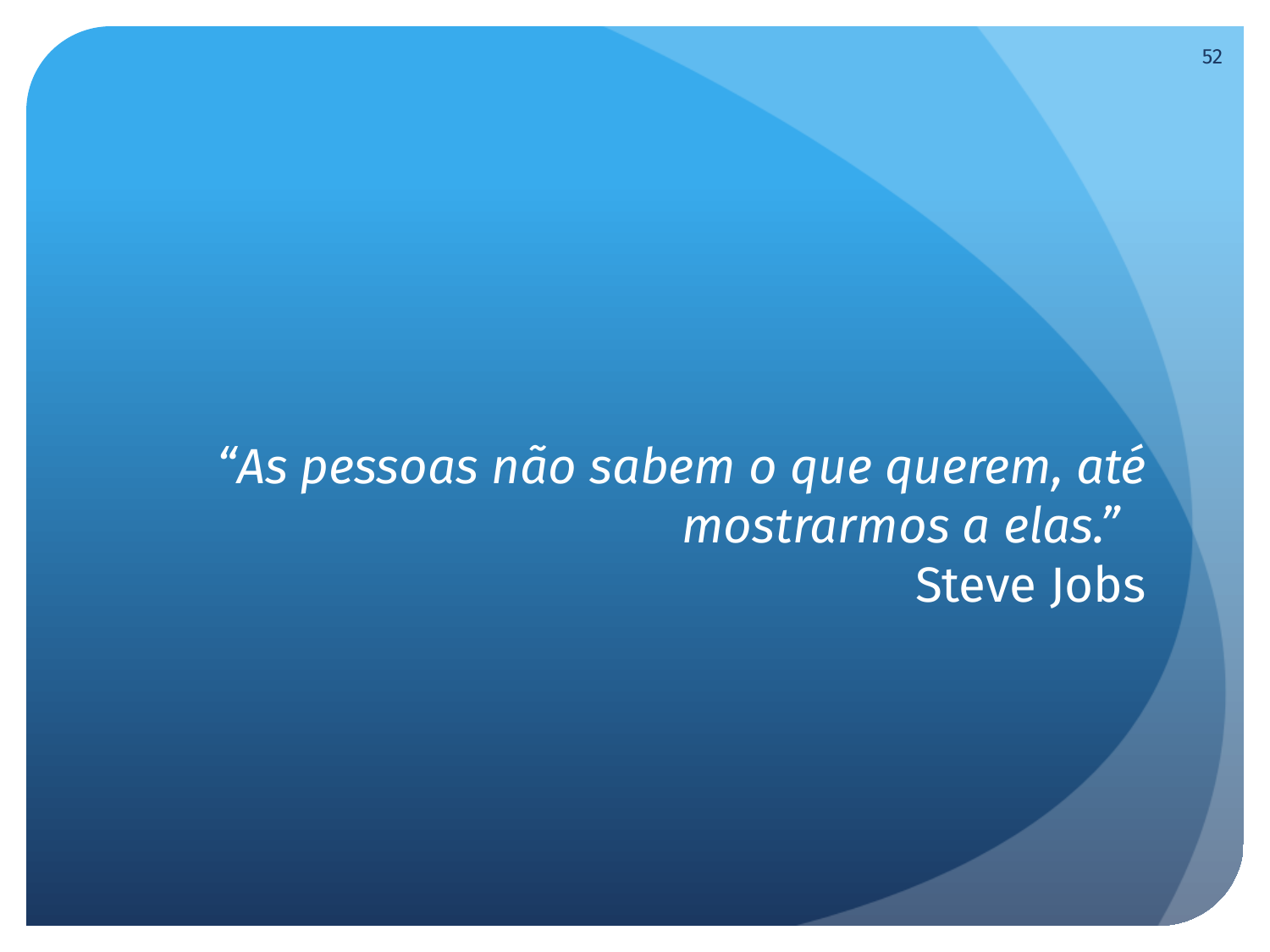

52
# “As pessoas não sabem o que querem, até mostrarmos a elas.” Steve Jobs